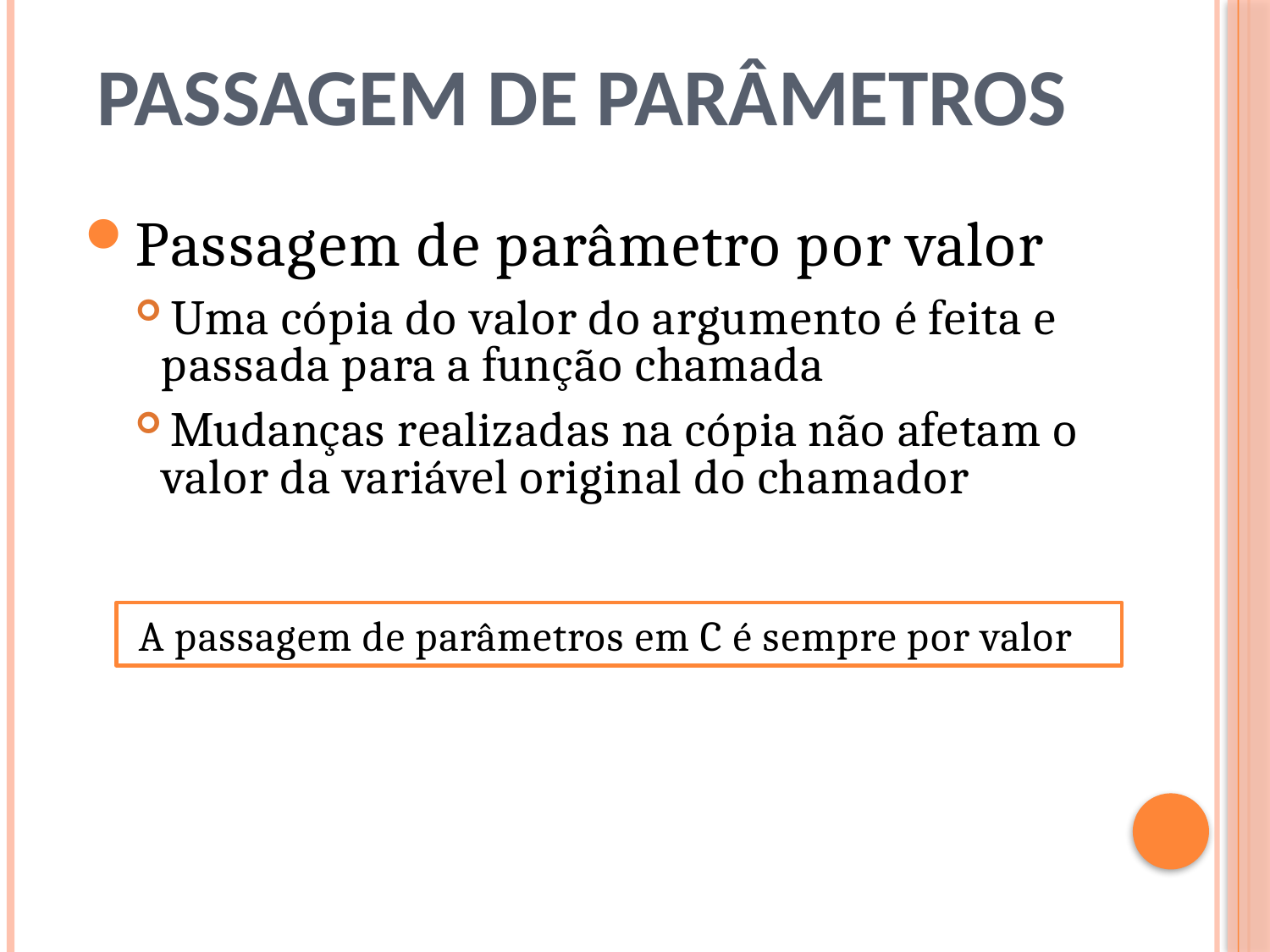

# Passagem de parâmetros
Passagem de parâmetro por valor
 Uma cópia do valor do argumento é feita e passada para a função chamada
 Mudanças realizadas na cópia não afetam o valor da variável original do chamador
 A passagem de parâmetros em C é sempre por valor